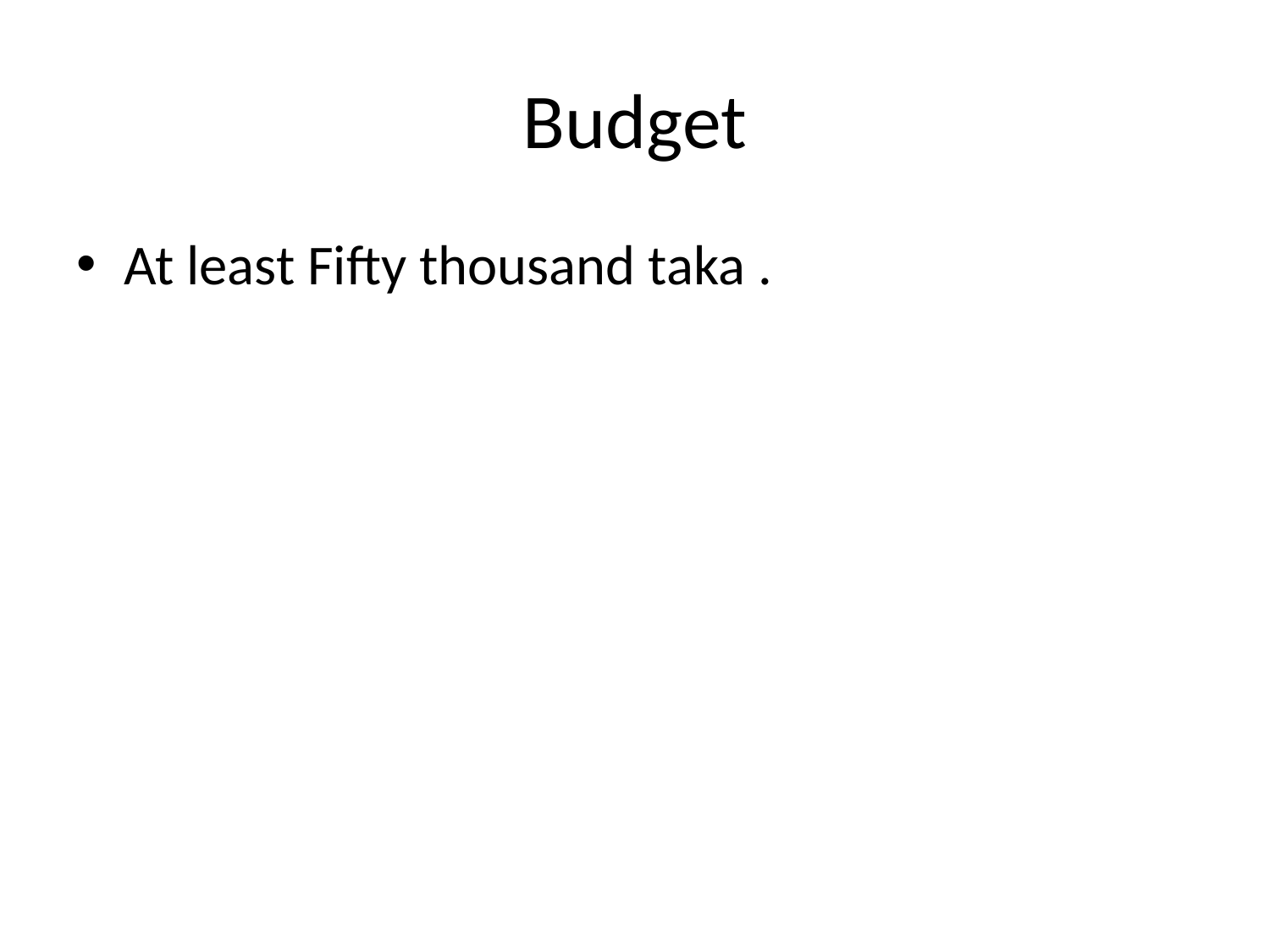

# Budget
At least Fifty thousand taka .